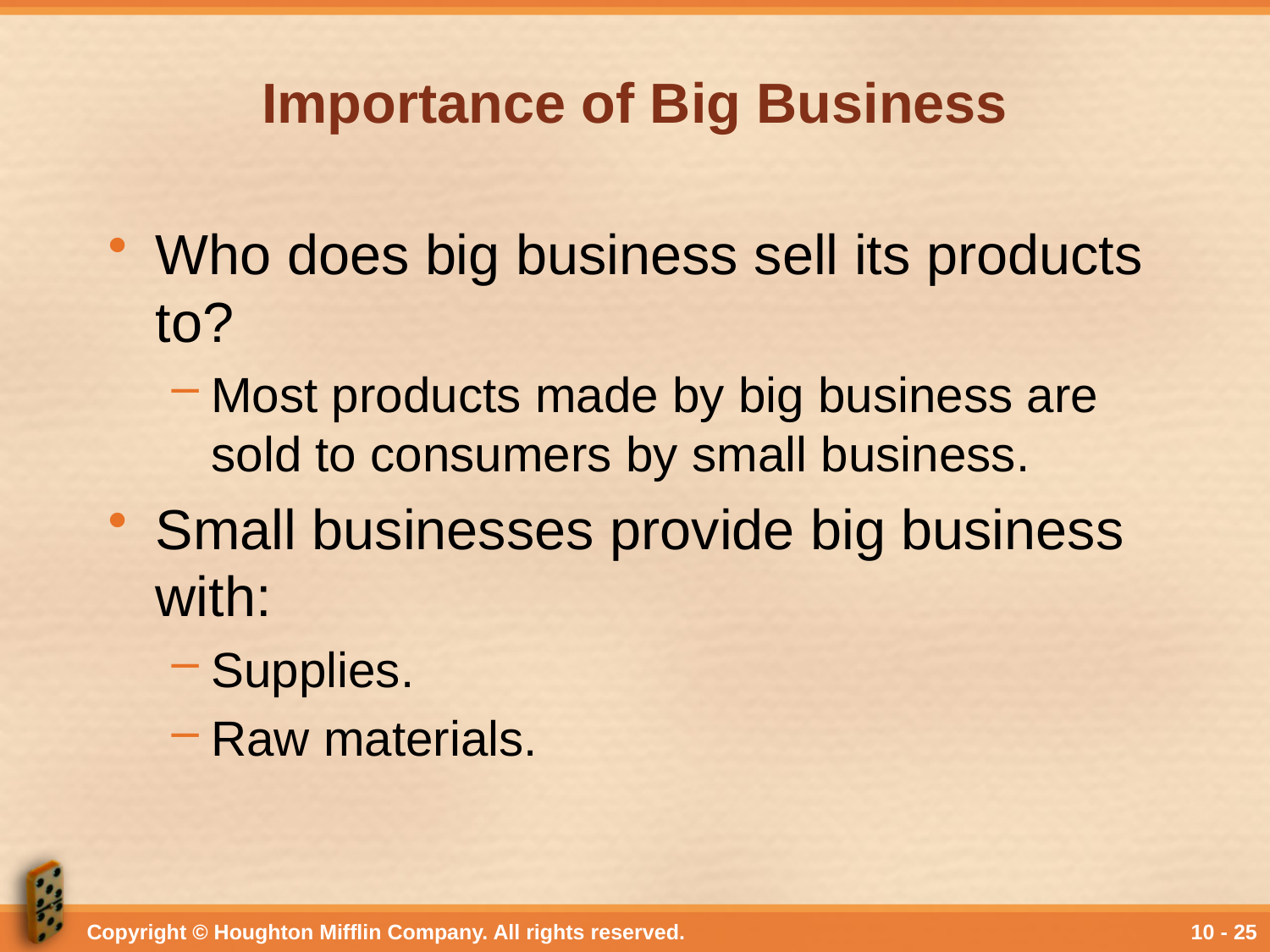

# Importance of Big Business
Who does big business sell its products to?
Most products made by big business are sold to consumers by small business.
Small businesses provide big business with:
Supplies.
Raw materials.
Copyright © Houghton Mifflin Company. All rights reserved.
10 - 25